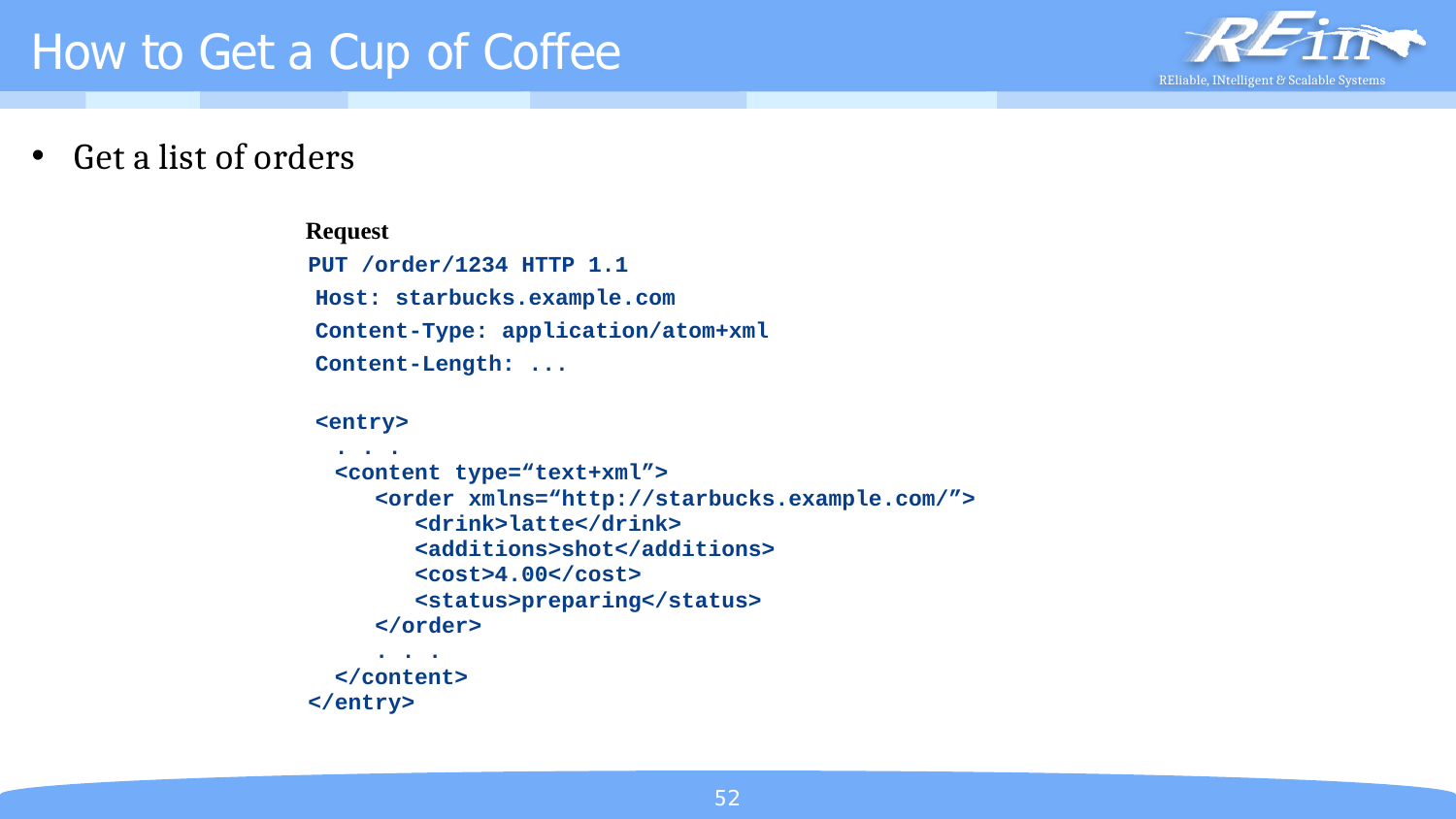

# How to Get a Cup of Coffee
Get a list of orders

| Request |
| --- |
| PUT /order/1234 HTTP 1.1 　 Host: starbucks.example.com 　 Content-Type: application/atom+xml 　 Content-Length: ... 　 <entry> . . . <content type=“text+xml”> <order xmlns=“http://starbucks.example.com/”> <drink>latte</drink> <additions>shot</additions> <cost>4.00</cost> <status>preparing</status> </order> . . . </content> </entry> |
52